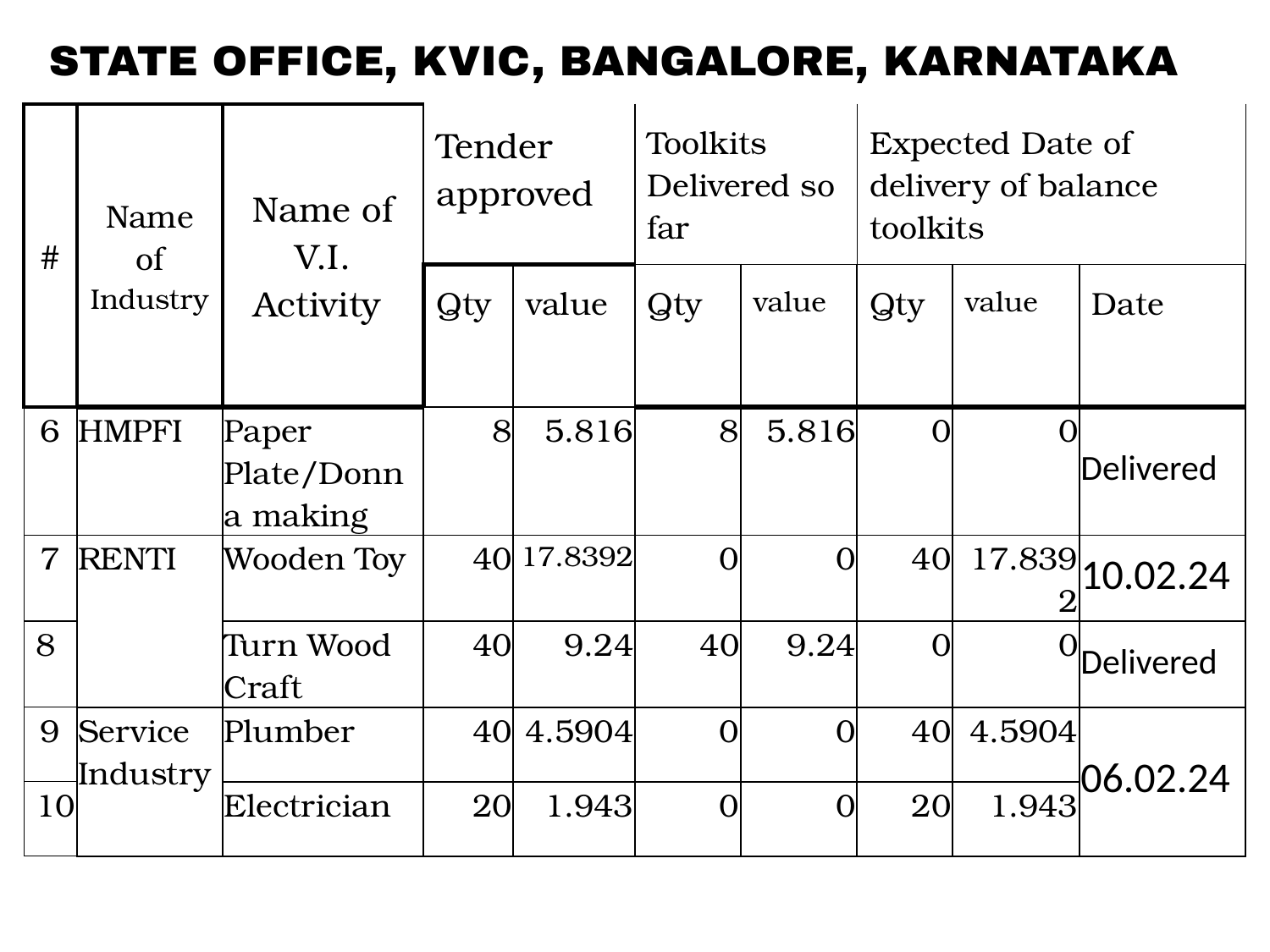

# STATE OFFICE, KVIC, BANGALORE, KARNATAKA
| # | Name of Industry | Name of V.I. Activity | Tender approved |  | Toolkits Delivered so far |  | Expected Date of delivery of balance toolkits |  |  |
| --- | --- | --- | --- | --- | --- | --- | --- | --- | --- |
|  |  |  | Qty | value | Qty | value | Qty | value | Date |
| 6 | HMPFI | Paper Plate/Donna making | 8 | 5.816 | 8 | 5.816 | 0 | 0 | Delivered |
| 7 | RENTI | Wooden Toy | 40 | 17.8392 | 0 | 0 | 40 | 17.8392 | 10.02.24 |
| 8 |  | Turn Wood Craft | 40 | 9.24 | 40 | 9.24 | 0 | 0 | Delivered |
| 9 | Service Industry | Plumber | 40 | 4.5904 | 0 | 0 | 40 | 4.5904 | 06.02.24 |
| 10 |  | Electrician | 20 | 1.943 | 0 | 0 | 20 | 1.943 |  |